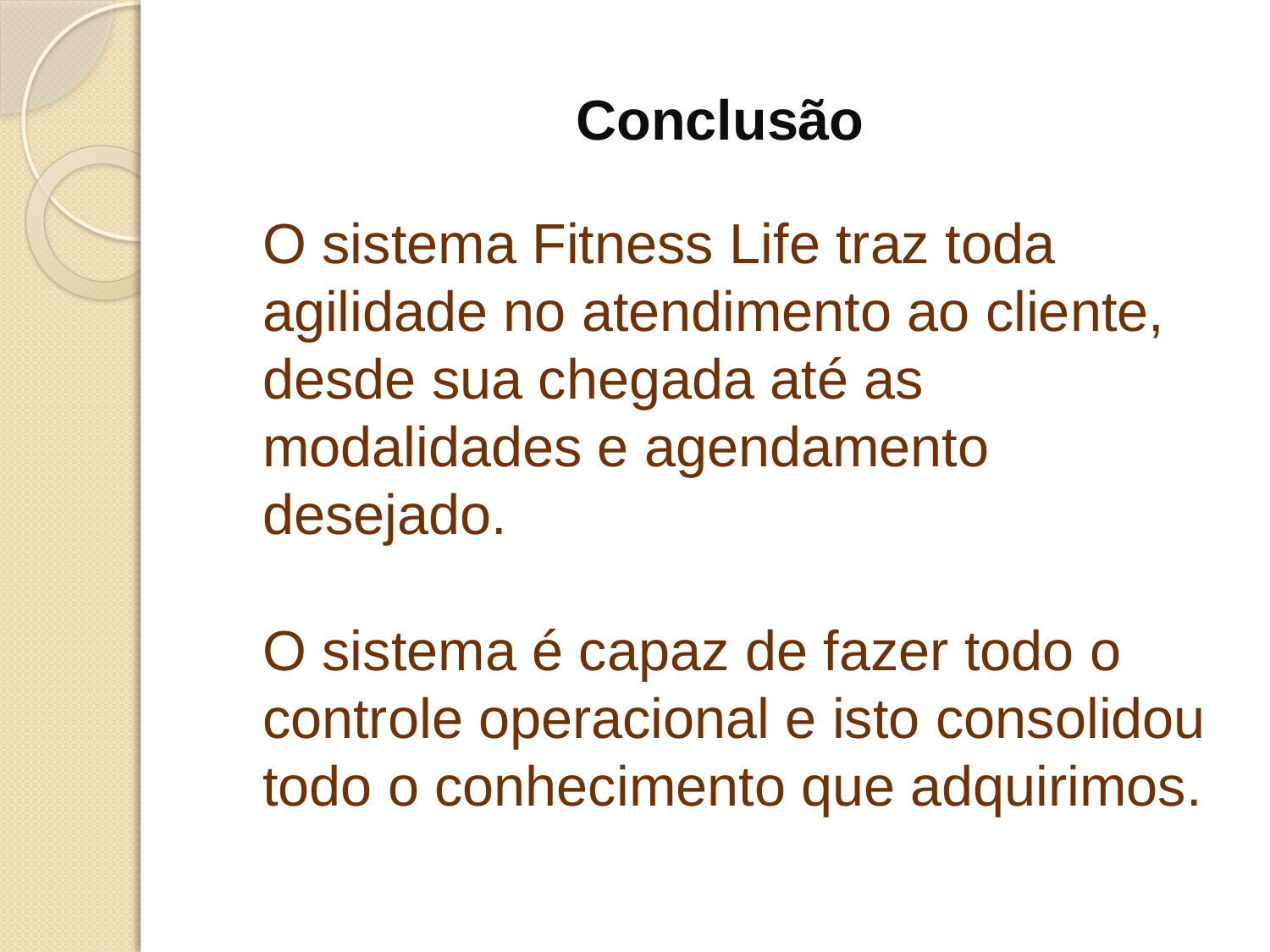

# Conclusão
	O sistema Fitness Life traz toda agilidade no atendimento ao cliente, desde sua chegada até as modalidades e agendamento desejado.
O sistema é capaz de fazer todo o controle operacional e isto consolidou todo o conhecimento que adquirimos.